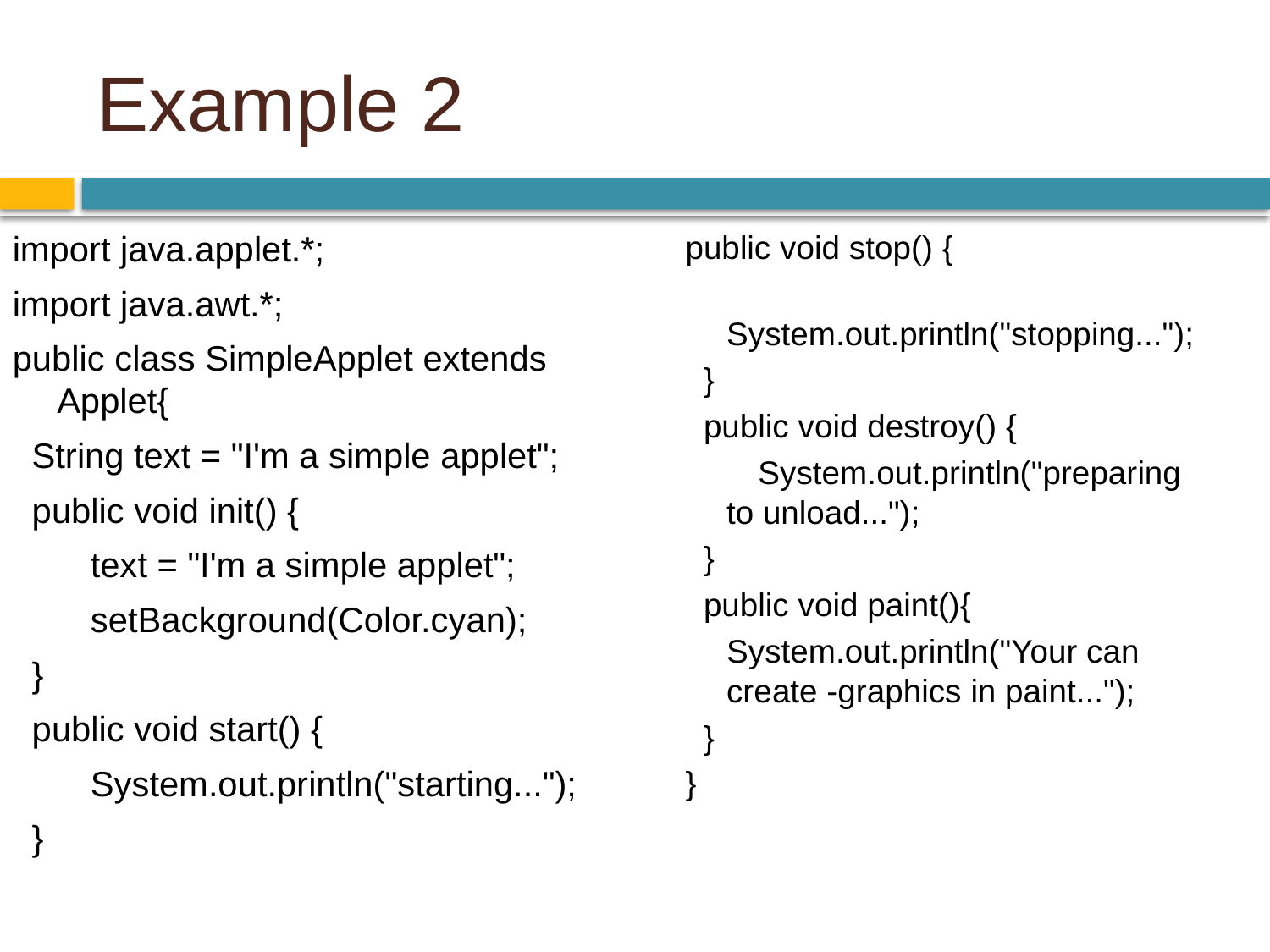

# Example 2
import java.applet.*;
import java.awt.*;
public class SimpleApplet extends Applet{
  String text = "I'm a simple applet";
  public void init() {
        text = "I'm a simple applet";
        setBackground(Color.cyan);
  }
  public void start() {
        System.out.println("starting...");
  }

public void stop() {
        System.out.println("stopping...");
  }
  public void destroy() {
        System.out.println("preparing to unload...");
  }
  public void paint(){
	System.out.println("Your can create -graphics in paint...");
  }
}